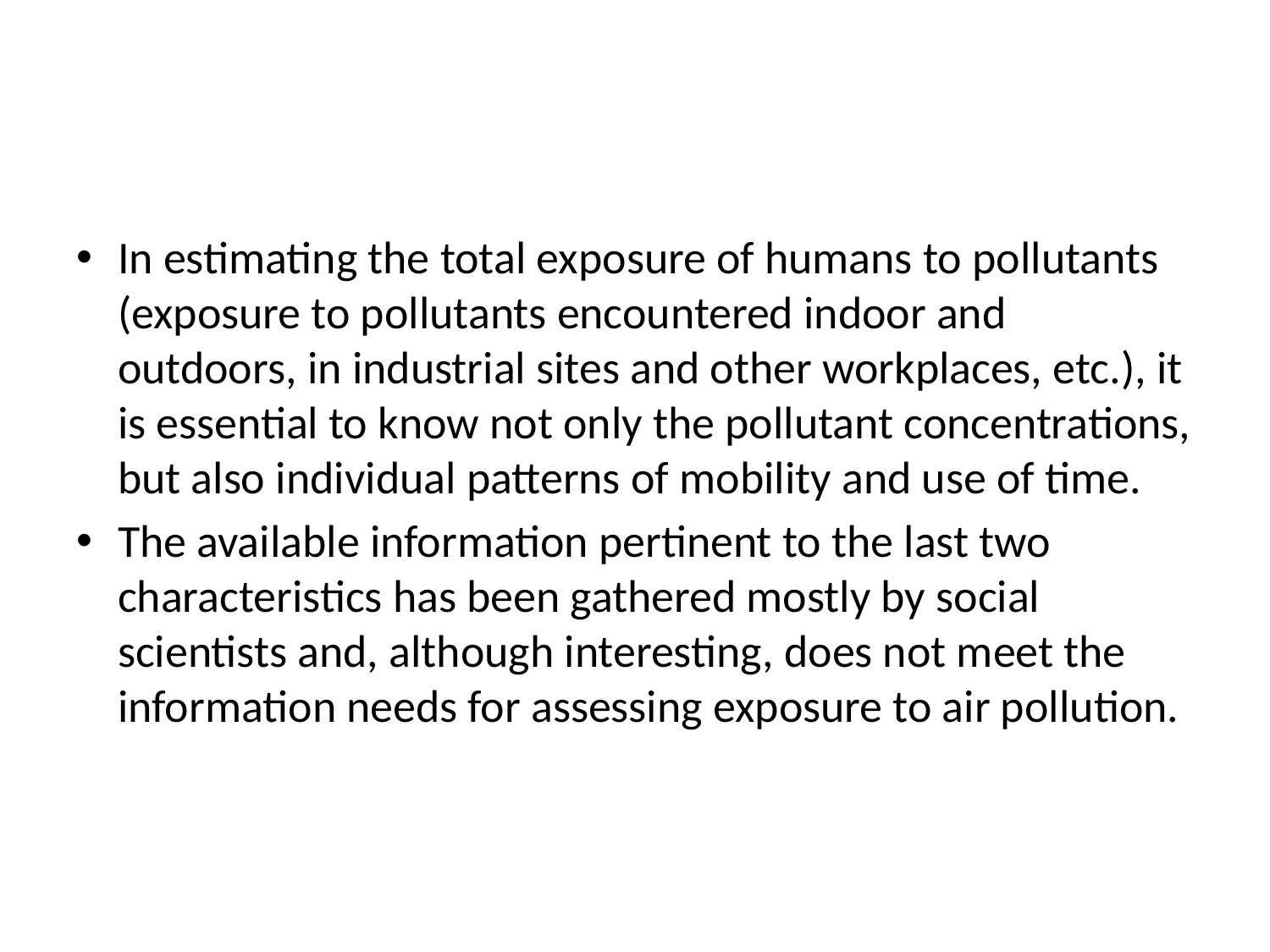

#
In estimating the total exposure of humans to pollutants (exposure to pollutants encountered indoor and outdoors, in industrial sites and other workplaces, etc.), it is essential to know not only the pollutant concentrations, but also individual patterns of mobility and use of time.
The available information pertinent to the last two characteristics has been gathered mostly by social scientists and, although interesting, does not meet the information needs for assessing exposure to air pollution.